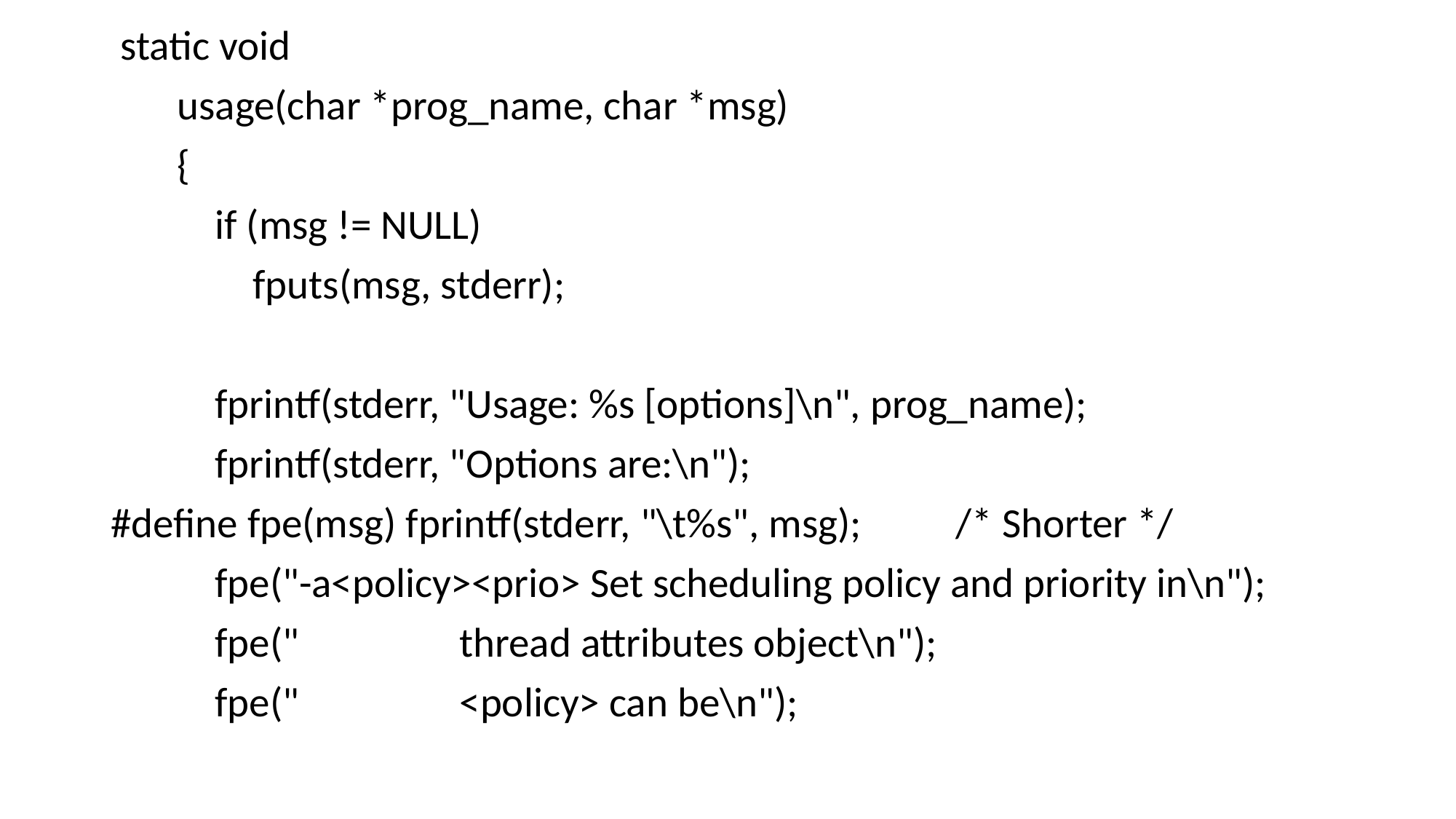

static void
       usage(char *prog_name, char *msg)
       {
           if (msg != NULL)
               fputs(msg, stderr);

           fprintf(stderr, "Usage: %s [options]\n", prog_name);
           fprintf(stderr, "Options are:\n");
#define fpe(msg) fprintf(stderr, "\t%s", msg);          /* Shorter */
           fpe("-a<policy><prio> Set scheduling policy and priority in\n");
           fpe("                 thread attributes object\n");
           fpe("                 <policy> can be\n");